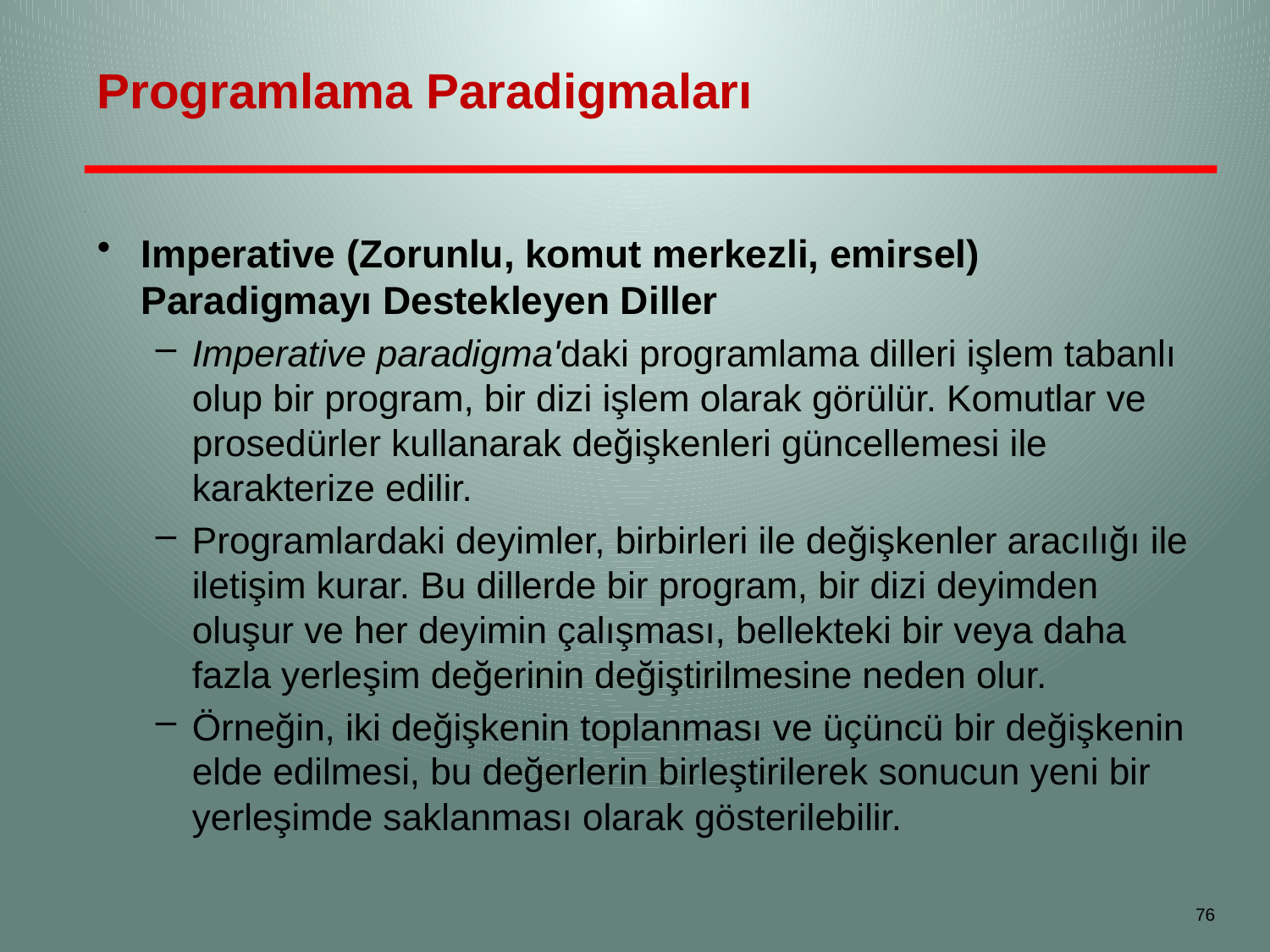

# Programlama Paradigmaları
Imperative (Zorunlu, komut merkezli, emirsel) Paradigmayı Destekleyen Diller
Imperative paradigma'daki programlama dilleri işlem tabanlı olup bir program, bir dizi işlem olarak görülür. Komutlar ve prosedürler kullanarak değişkenleri güncellemesi ile karakterize edilir.
Programlardaki deyimler, birbirleri ile değişkenler aracılığı ile iletişim kurar. Bu dillerde bir program, bir dizi deyimden oluşur ve her deyimin çalışması, bellekteki bir veya daha fazla yerleşim değerinin değiştirilmesine neden olur.
Örneğin, iki değişkenin toplanması ve üçüncü bir değişkenin elde edilmesi, bu değerlerin birleştirilerek sonucun yeni bir yerleşimde saklanması olarak gösterilebilir.

76